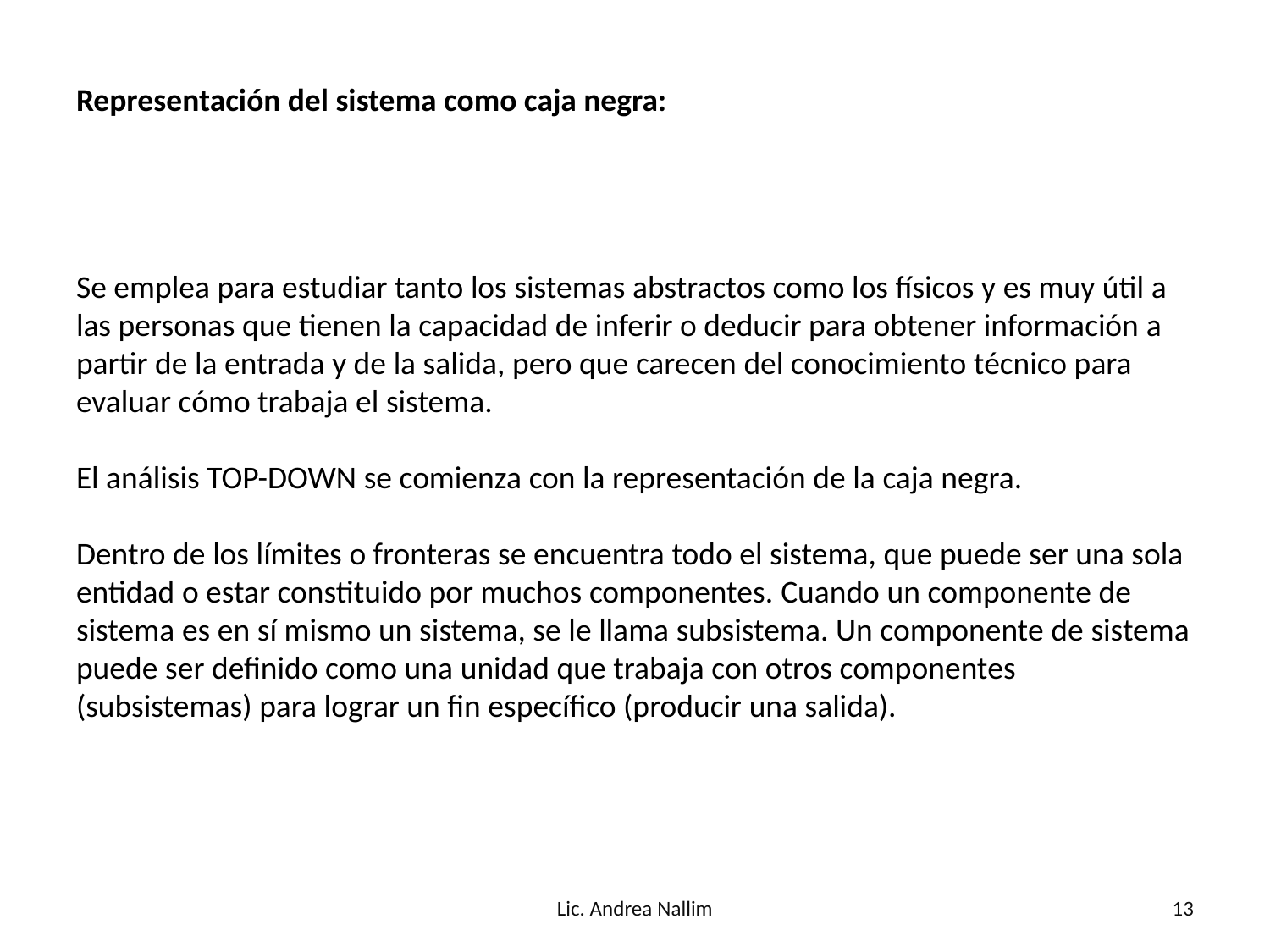

# Representación del sistema como caja negra:

Se emplea para estudiar tanto los sistemas abstractos como los físicos y es muy útil a las personas que tienen la capacidad de inferir o deducir para obtener información a partir de la entrada y de la salida, pero que carecen del conocimiento técnico para evaluar cómo trabaja el sistema.

El análisis TOP-DOWN se comienza con la representación de la caja negra.

Dentro de los límites o fronteras se encuentra todo el sistema, que puede ser una sola entidad o estar constituido por muchos componentes. Cuando un componente de sistema es en sí mismo un sistema, se le llama subsistema. Un componente de sistema puede ser definido como una unidad que trabaja con otros componentes (subsistemas) para lograr un fin específico (producir una salida).

Lic. Andrea Nallim
13